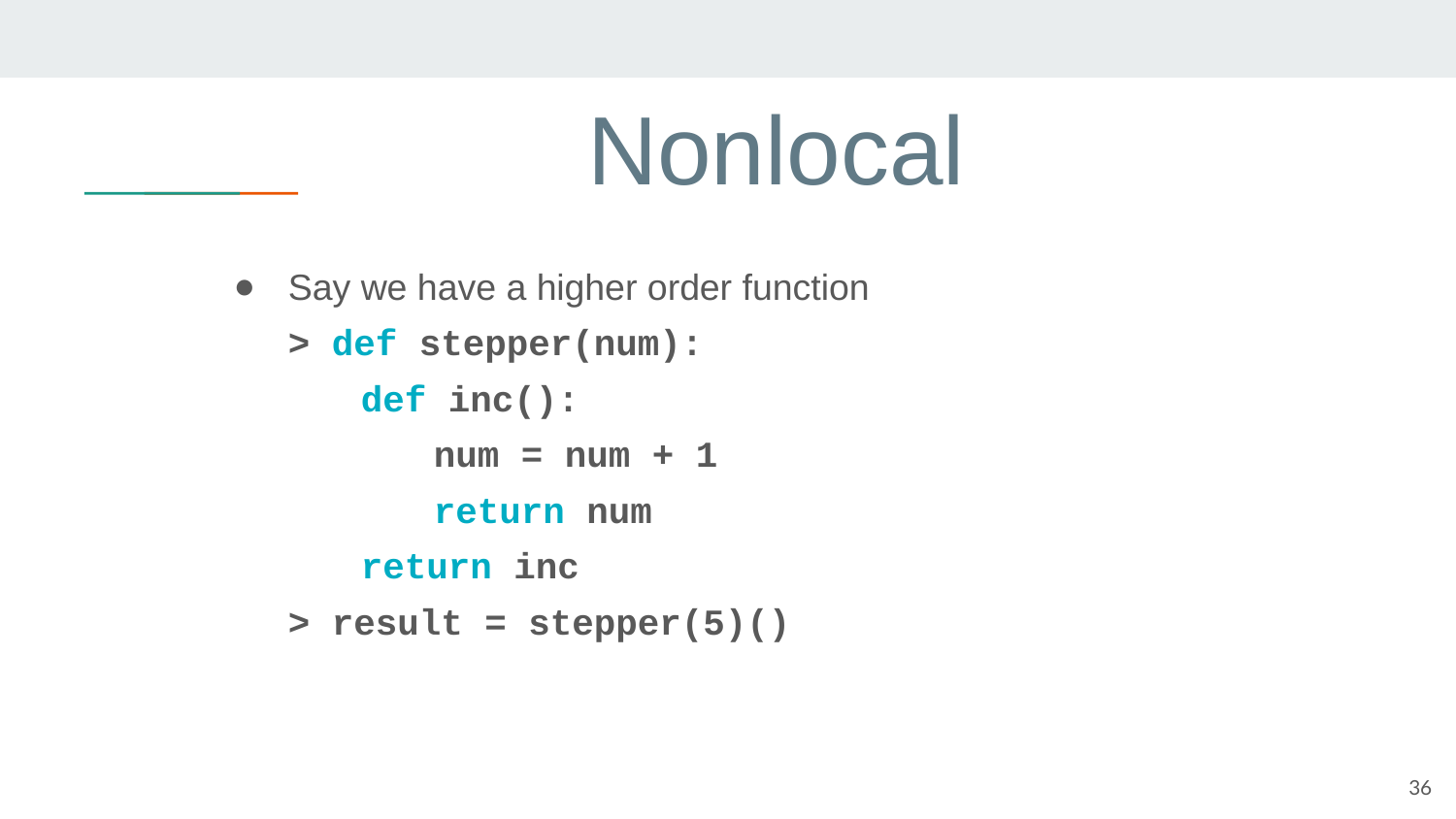

# Nonlocal

Say we have a higher order function
> def stepper(num):
def inc():
num = num + 1
return num
return inc
> result = stepper(5)()

36